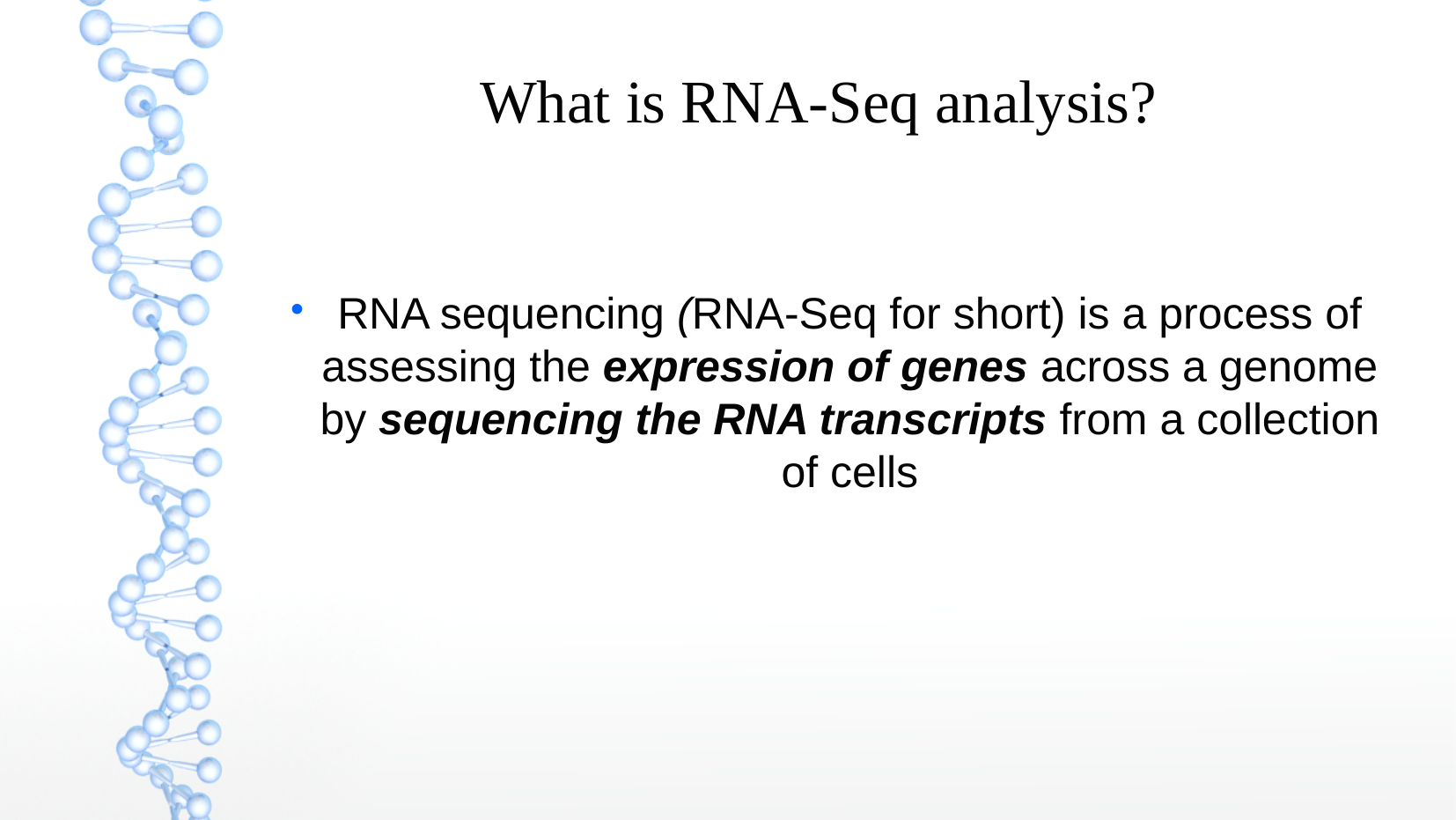

What is RNA-Seq analysis?
RNA sequencing (RNA-Seq for short) is a process of assessing the expression of genes across a genome by sequencing the RNA transcripts from a collection of cells